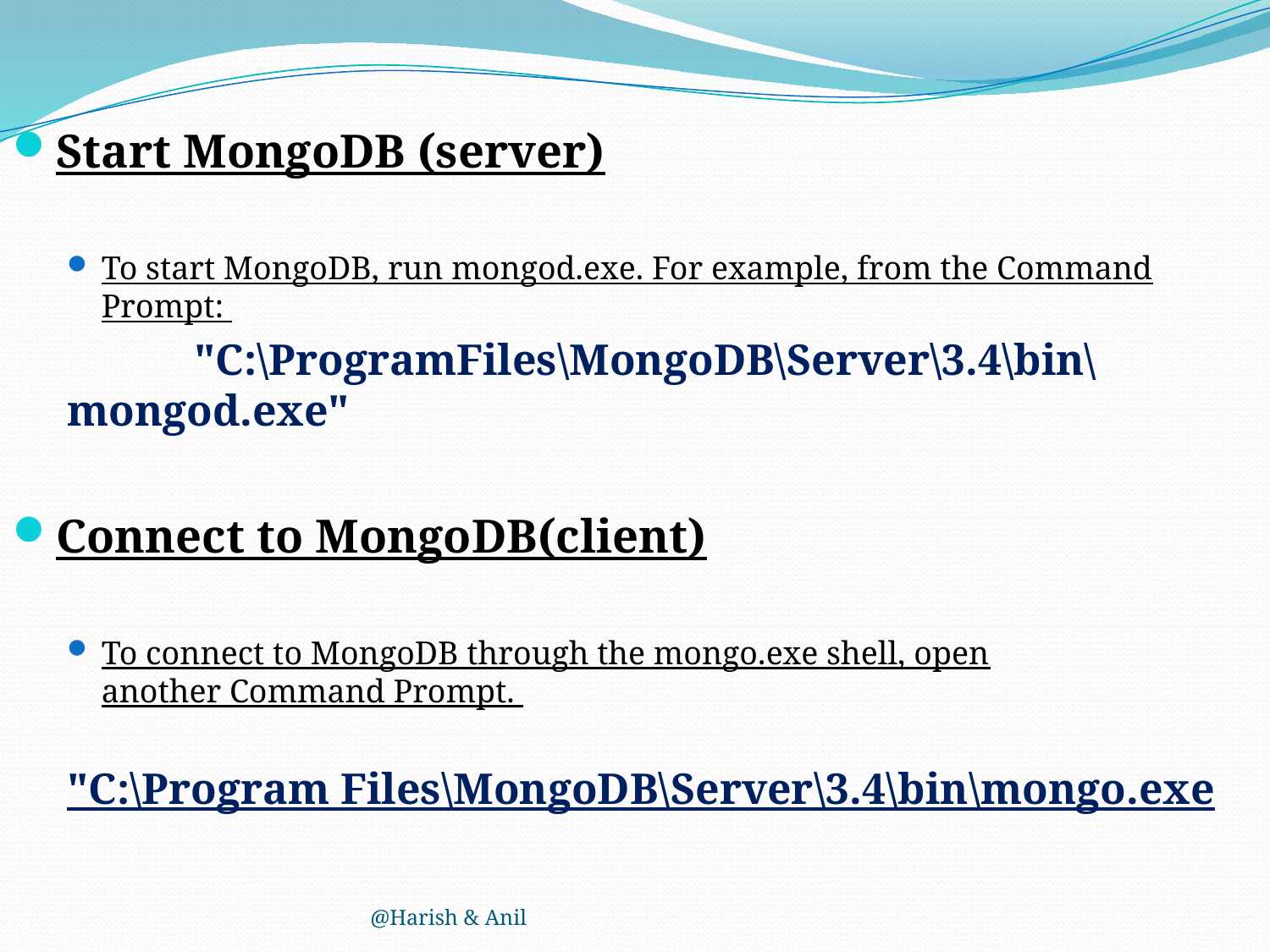

Start MongoDB (server)

To start MongoDB, run mongod.exe. For example, from the Command Prompt:
	"C:\ProgramFiles\MongoDB\Server\3.4\bin\mongod.exe"

Connect to MongoDB(client)

To connect to MongoDB through the mongo.exe shell, open another Command Prompt.

"C:\Program Files\MongoDB\Server\3.4\bin\mongo.exe

@Harish & Anil